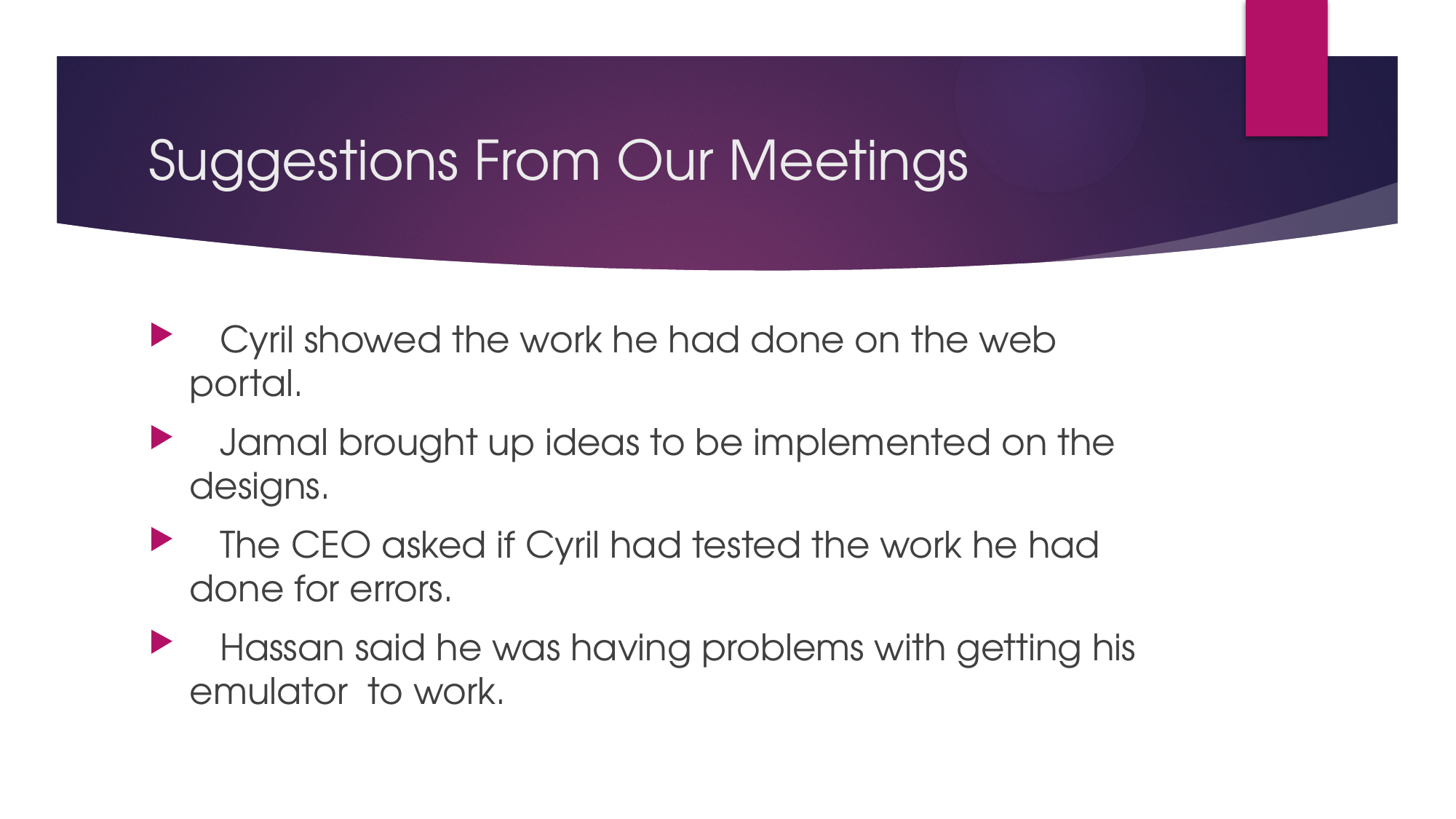

# Suggestions From Our Meetings
   Cyril showed the work he had done on the web portal.
   Jamal brought up ideas to be implemented on the designs.
   The CEO asked if Cyril had tested the work he had done for errors.
   Hassan said he was having problems with getting his emulator  to work.